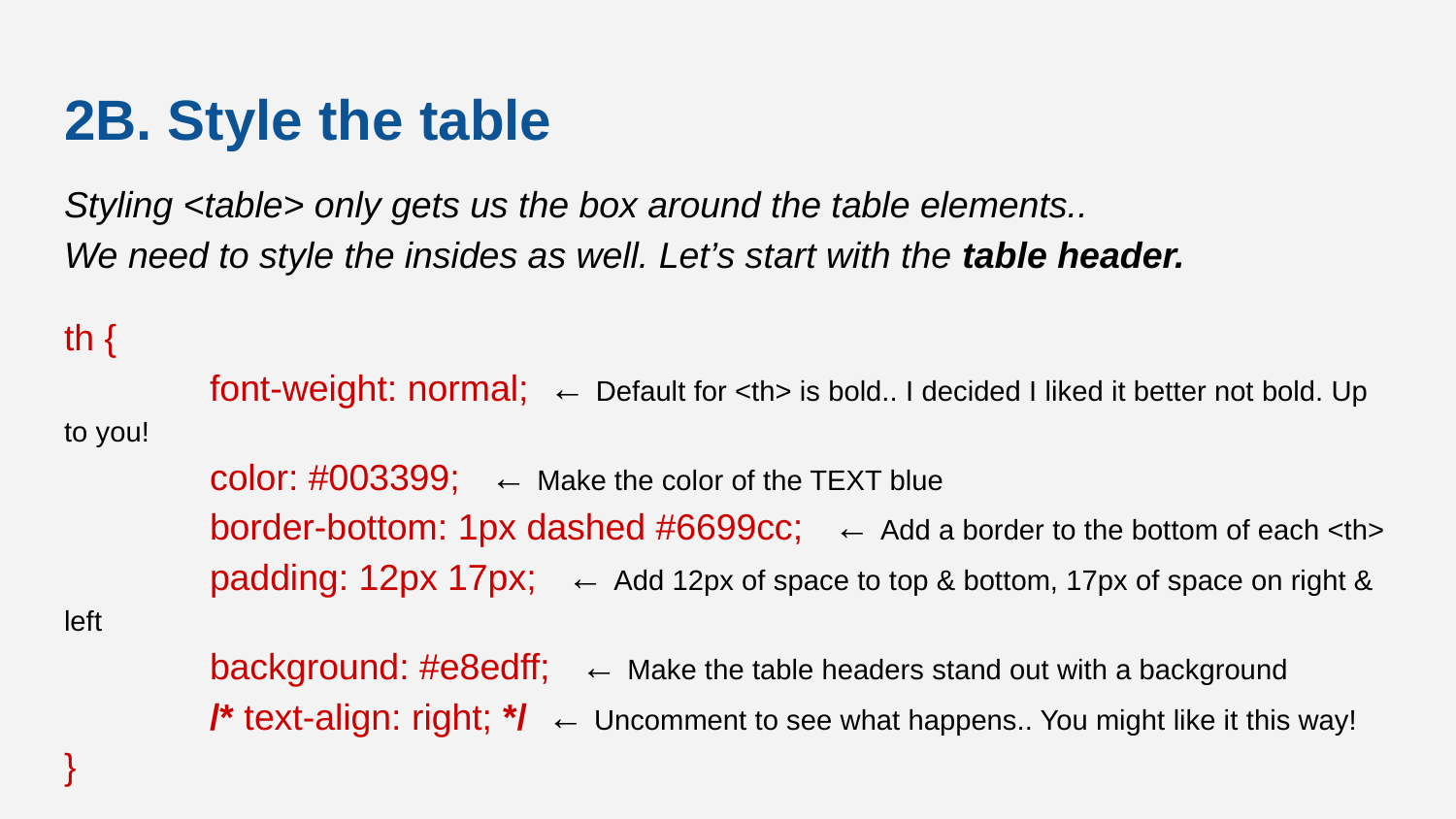

# 2B. Style the table
Styling <table> only gets us the box around the table elements..
We need to style the insides as well. Let’s start with the table header.
th {
	font-weight: normal;  ← Default for <th> is bold.. I decided I liked it better not bold. Up to you!
	color: #003399;   ← Make the color of the TEXT blue
	border-bottom: 1px dashed #6699cc;   ← Add a border to the bottom of each <th>
	padding: 12px 17px;   ← Add 12px of space to top & bottom, 17px of space on right & left
	background: #e8edff;   ← Make the table headers stand out with a background
	/* text-align: right; */  ← Uncomment to see what happens.. You might like it this way!
}
Border shortcut.. Style the line width, line style, and line color all at once!